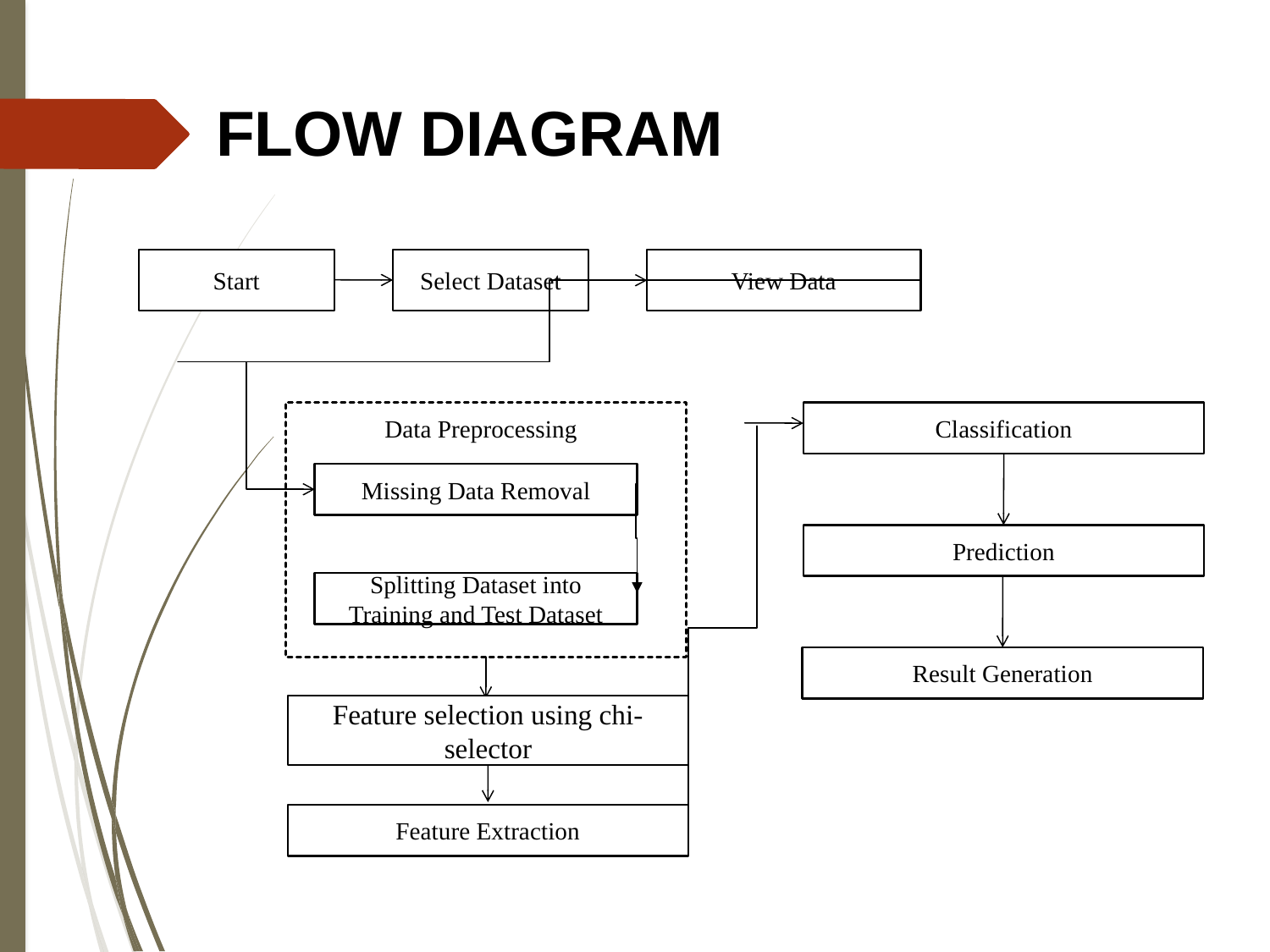

# FLOW DIAGRAM
Start
Select Dataset
View Data

Classification
Data Preprocessing
Missing Data Removal
Prediction
Splitting Dataset into Training and Test Dataset
Feature selection using chi-selector
Feature Extraction
Result Generation